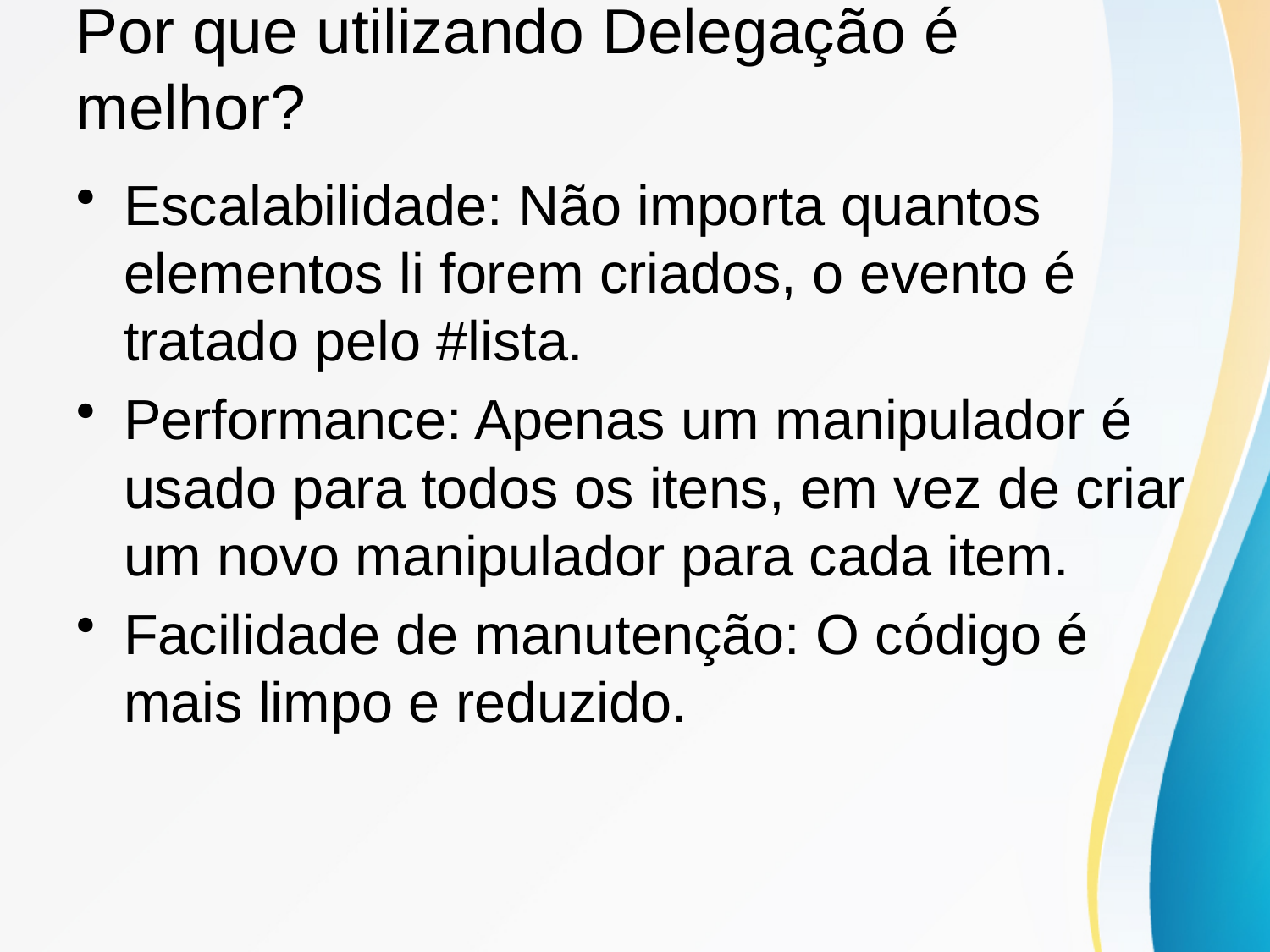

# Por que utilizando Delegação é melhor?
Escalabilidade: Não importa quantos elementos li forem criados, o evento é tratado pelo #lista.
Performance: Apenas um manipulador é usado para todos os itens, em vez de criar um novo manipulador para cada item.
Facilidade de manutenção: O código é mais limpo e reduzido.